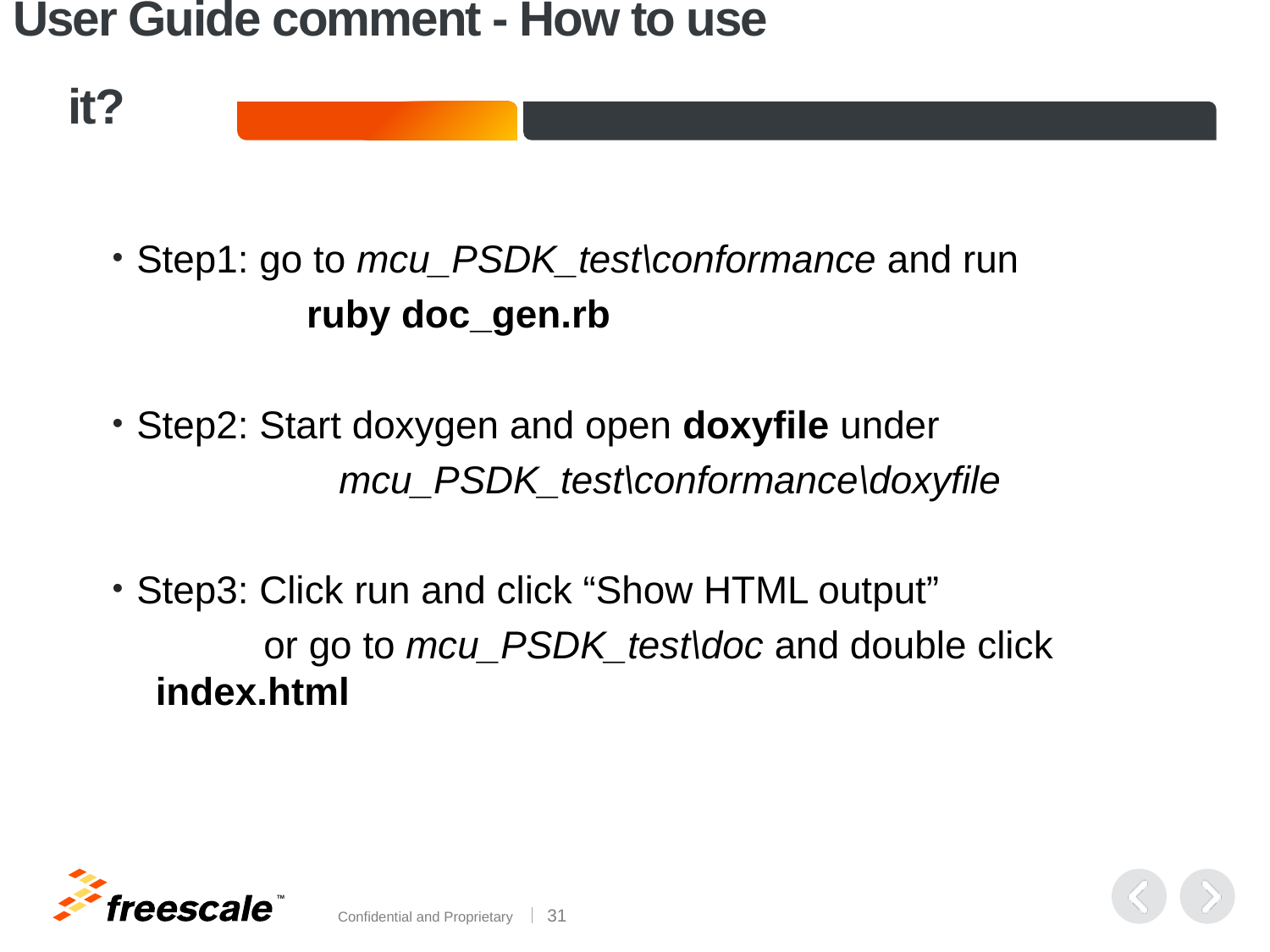

# User Guide comment - How to use it?
Step1: go to mcu_PSDK_test\conformance and run
                  ruby doc_gen.rb

Step2: Start doxygen and open doxyfile under
                     mcu_PSDK_test\conformance\doxyfile

Step3: Click run and click “Show HTML output”
              or go to mcu_PSDK_test\doc and double click                  index.html